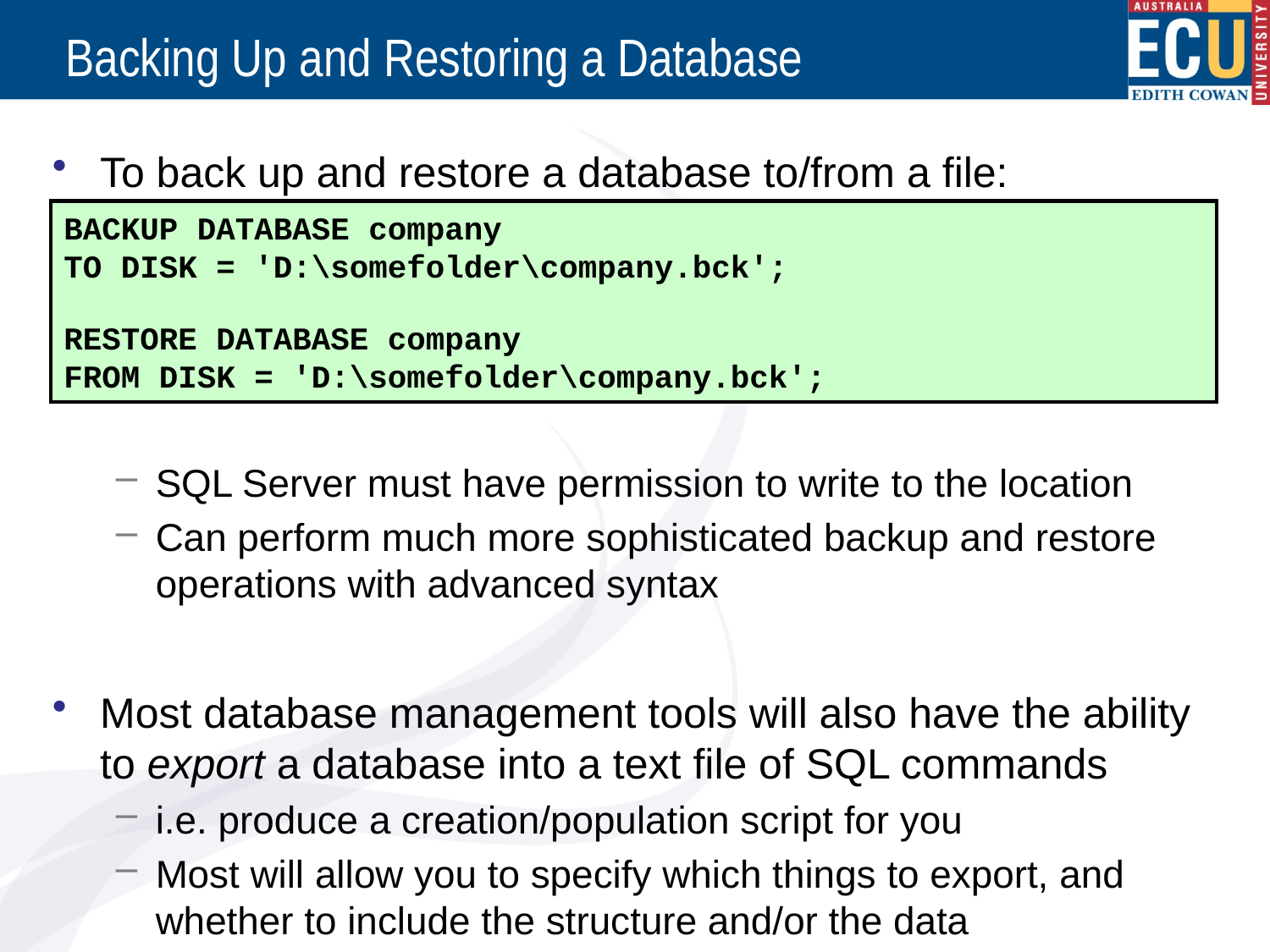

# Backing Up and Restoring a Database
To back up and restore a database to/from a file:

SQL Server must have permission to write to the location
Can perform much more sophisticated backup and restore operations with advanced syntax

Most database management tools will also have the ability to export a database into a text file of SQL commands
i.e. produce a creation/population script for you
Most will allow you to specify which things to export, and whether to include the structure and/or the data
BACKUP DATABASE company
TO DISK = 'D:\somefolder\company.bck';

RESTORE DATABASE company
FROM DISK = 'D:\somefolder\company.bck';